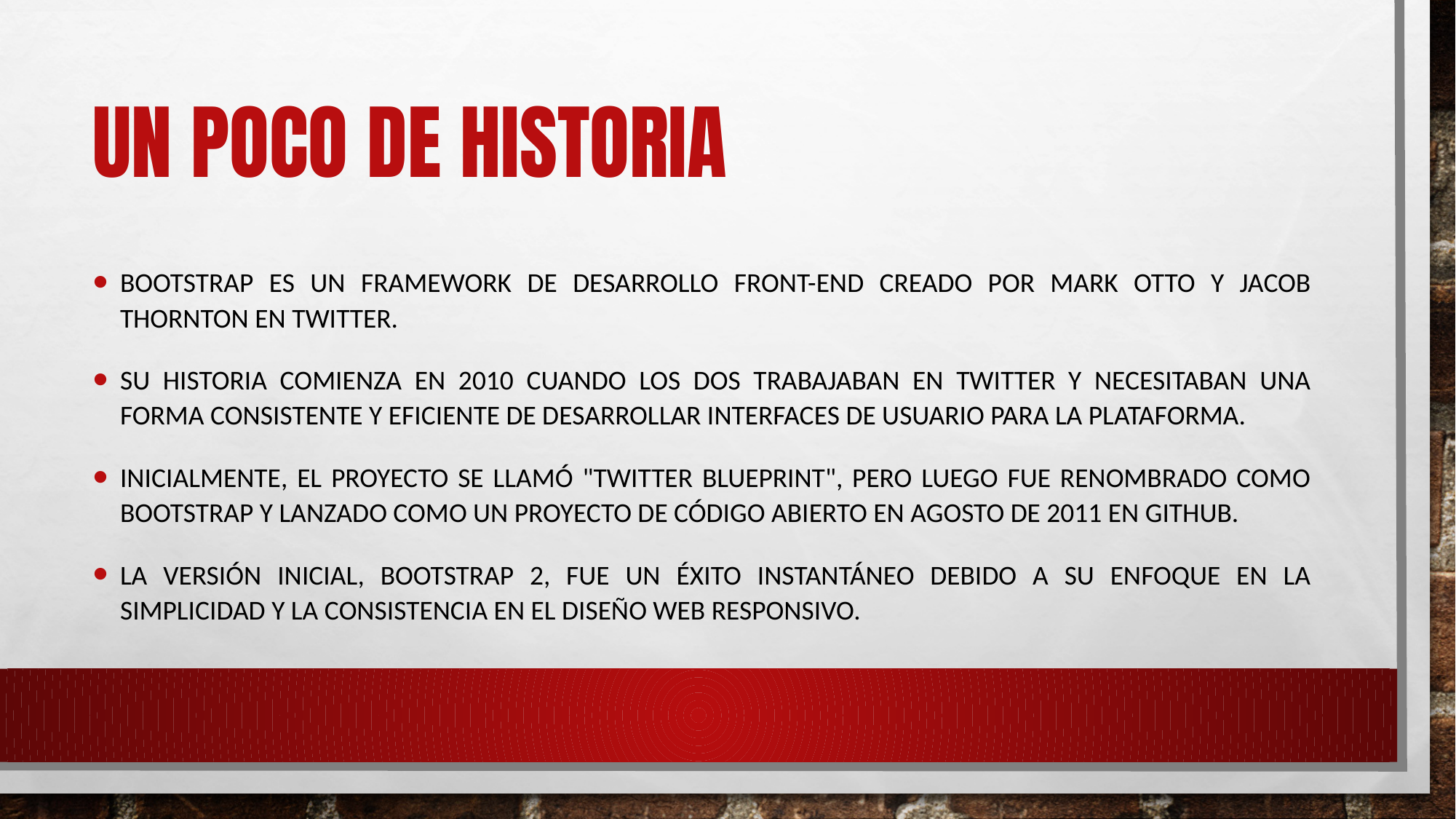

# Un poco de historia
Bootstrap es un framework de desarrollo front-end creado por Mark Otto y Jacob Thornton en Twitter.
Su historia comienza en 2010 cuando los dos trabajaban en Twitter y necesitaban una forma consistente y eficiente de desarrollar interfaces de usuario para la plataforma.
Inicialmente, el proyecto se llamó "Twitter Blueprint", pero luego fue renombrado como Bootstrap y lanzado como un proyecto de código abierto en agosto de 2011 en GitHub.
La versión inicial, Bootstrap 2, fue un éxito instantáneo debido a su enfoque en la simplicidad y la consistencia en el diseño web responsivo.